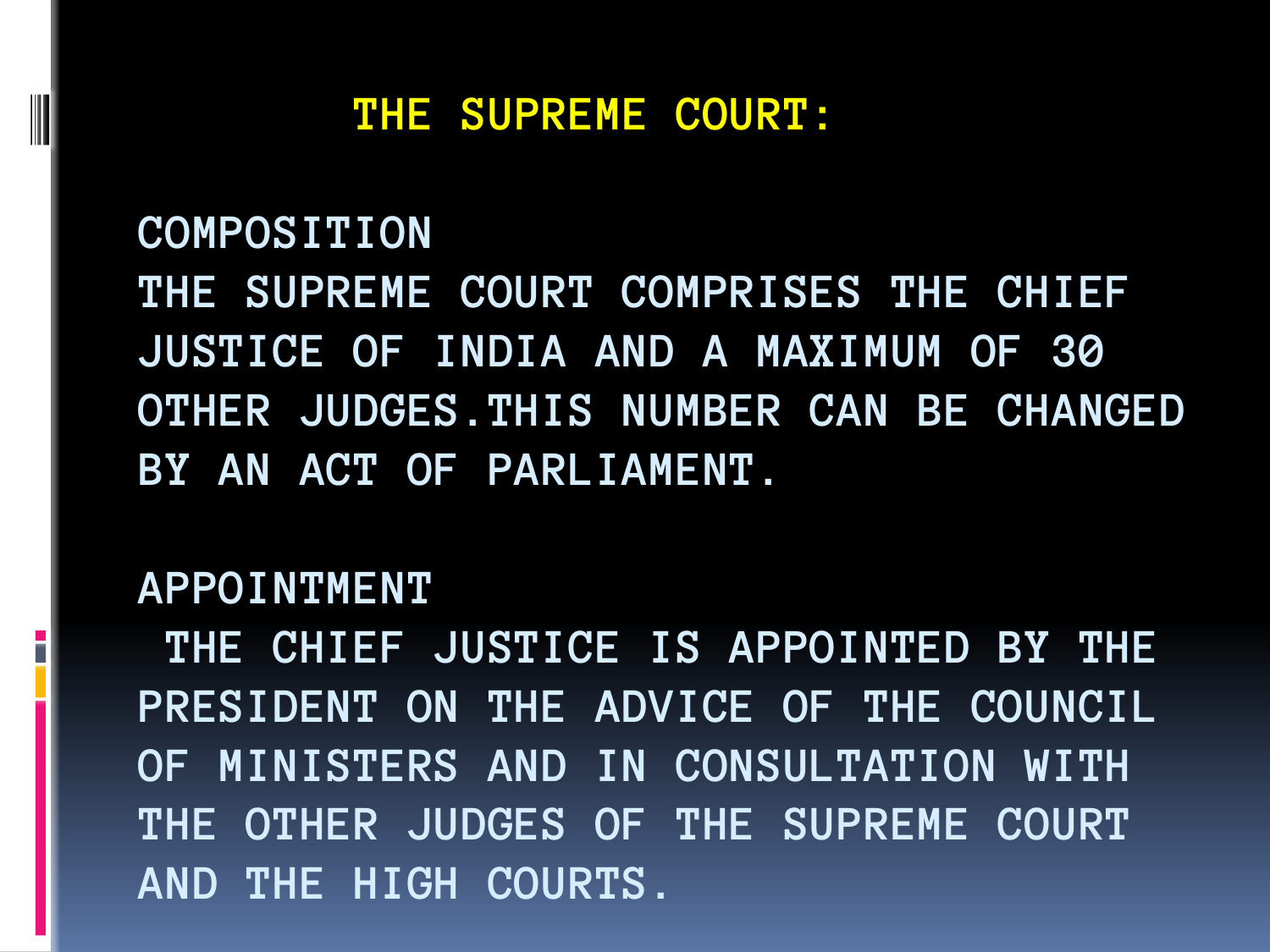

# The Supreme Court: Composition The supreme court comprises the Chief Justice of India and a maximum of 30 other judges.This number can be changed by an Act of Parliament. Appointment The Chief Justice is appointed by the President on the advice of the Council of Ministers and in consultation with the other judges of the supreme court and the high courts.